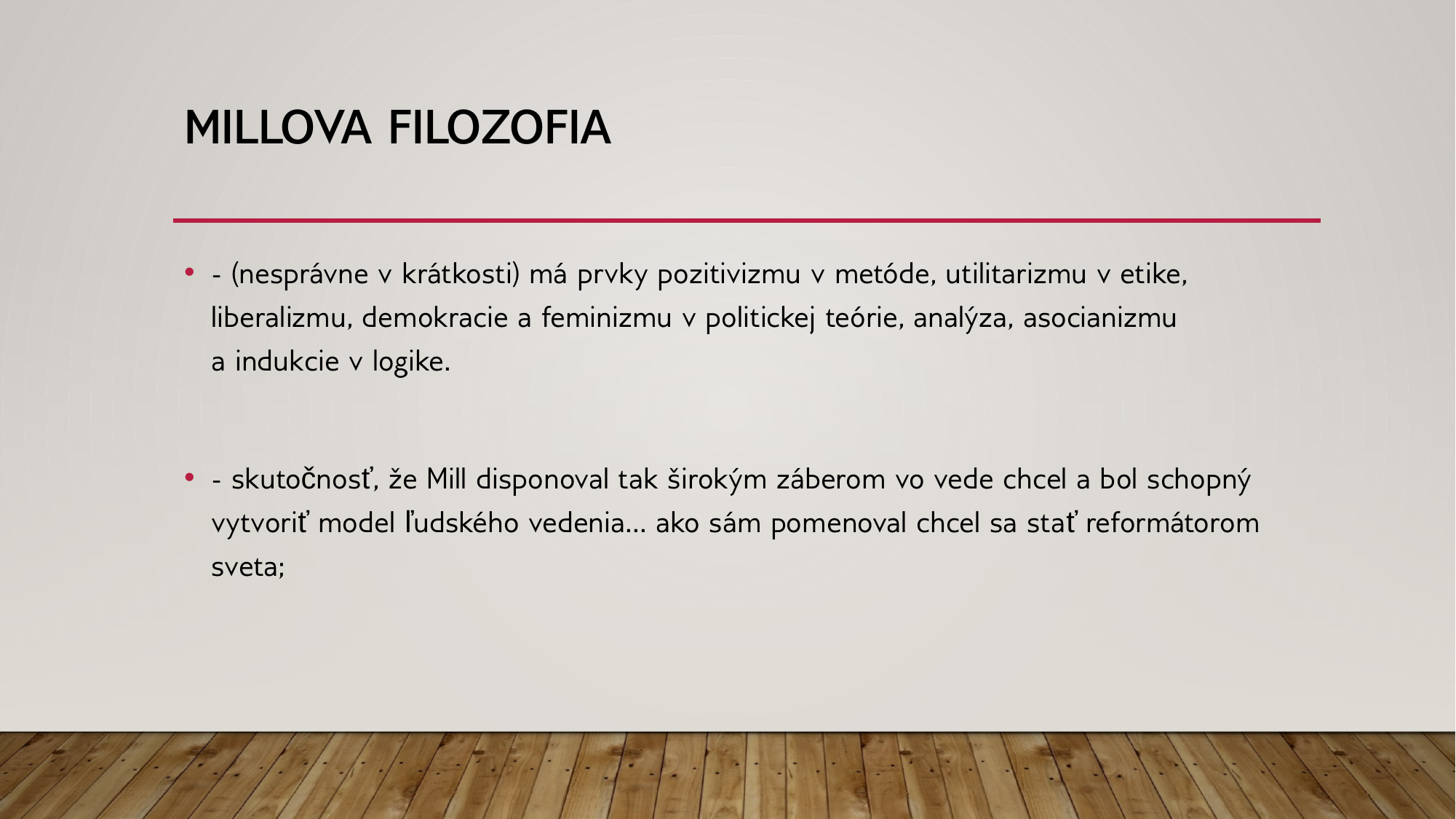

# Millova filozofia
- (nesprávne v krátkosti) má prvky pozitivizmu v metóde, utilitarizmu v etike, liberalizmu, demokracie a feminizmu v politickej teórie, analýza, asocianizmu a indukcie v logike.

- skutočnosť, že Mill disponoval tak širokým záberom vo vede chcel a bol schopný vytvoriť model ľudského vedenia... ako sám pomenoval chcel sa stať reformátorom sveta;